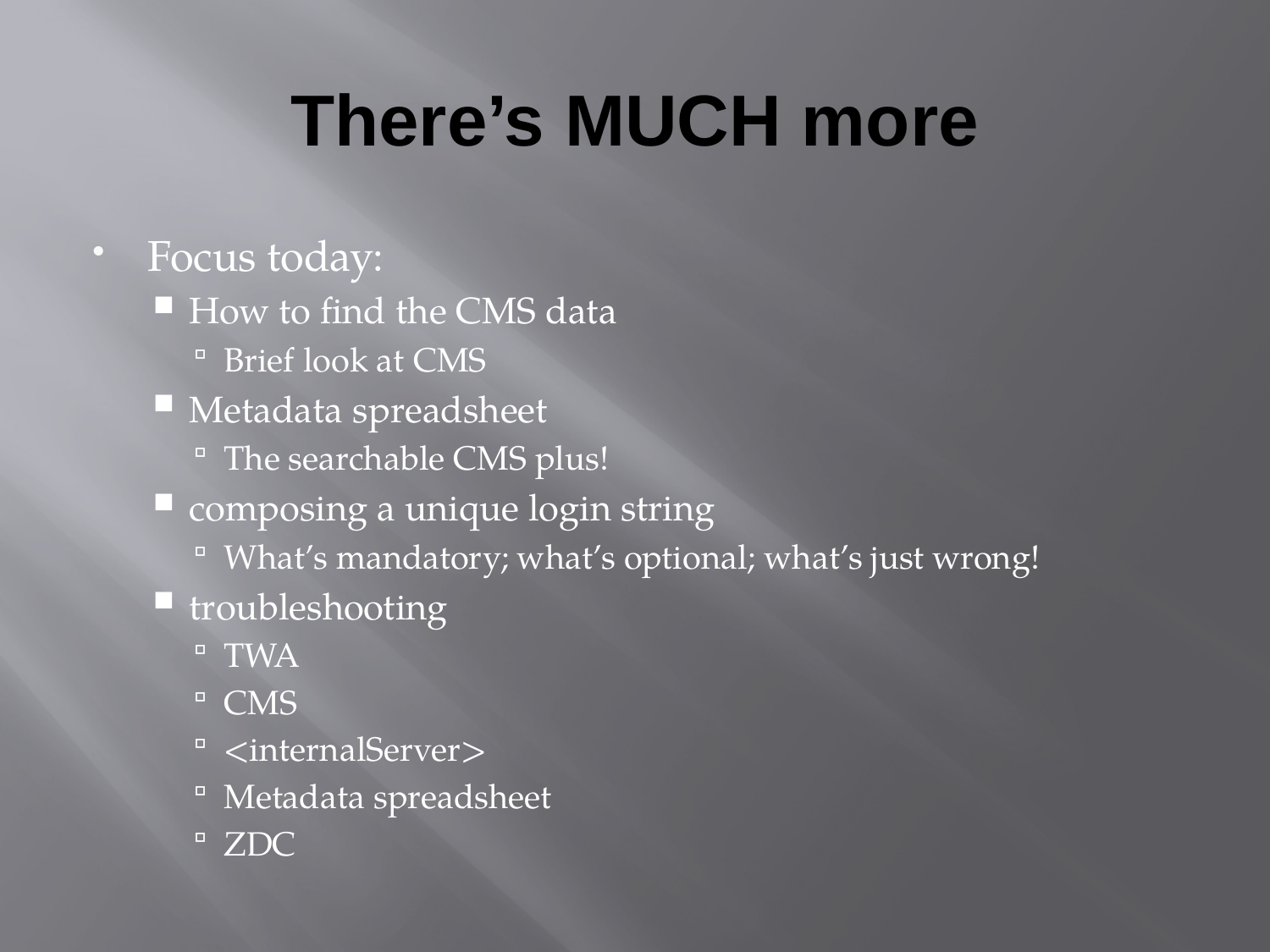

# There’s MUCH more
Focus today:
How to find the CMS data
Brief look at CMS
Metadata spreadsheet
The searchable CMS plus!
composing a unique login string
What’s mandatory; what’s optional; what’s just wrong!
troubleshooting
TWA
CMS
<internalServer>
Metadata spreadsheet
ZDC